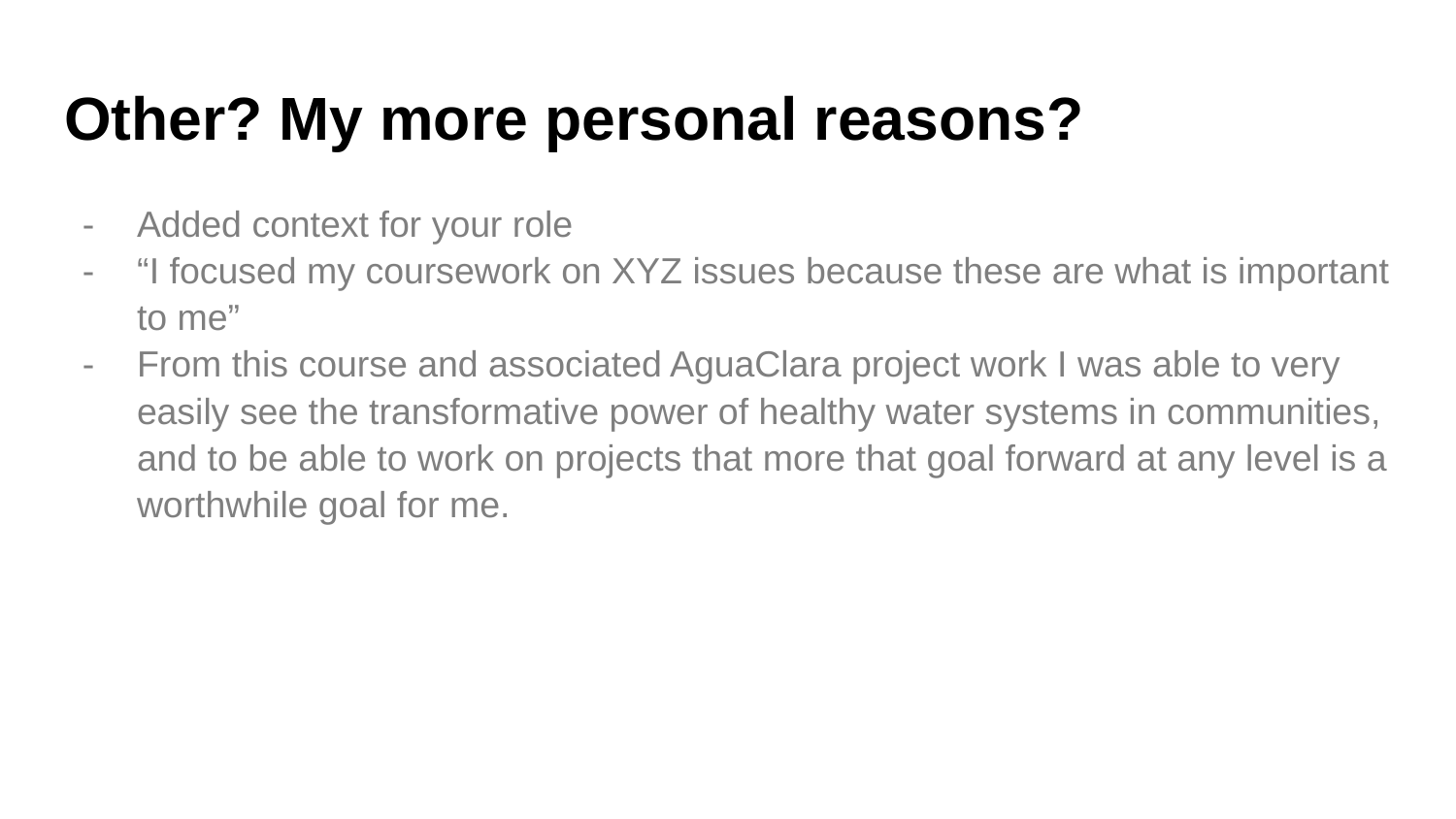

# Other? My more personal reasons?
Added context for your role
“I focused my coursework on XYZ issues because these are what is important to me”
From this course and associated AguaClara project work I was able to very easily see the transformative power of healthy water systems in communities, and to be able to work on projects that more that goal forward at any level is a worthwhile goal for me.